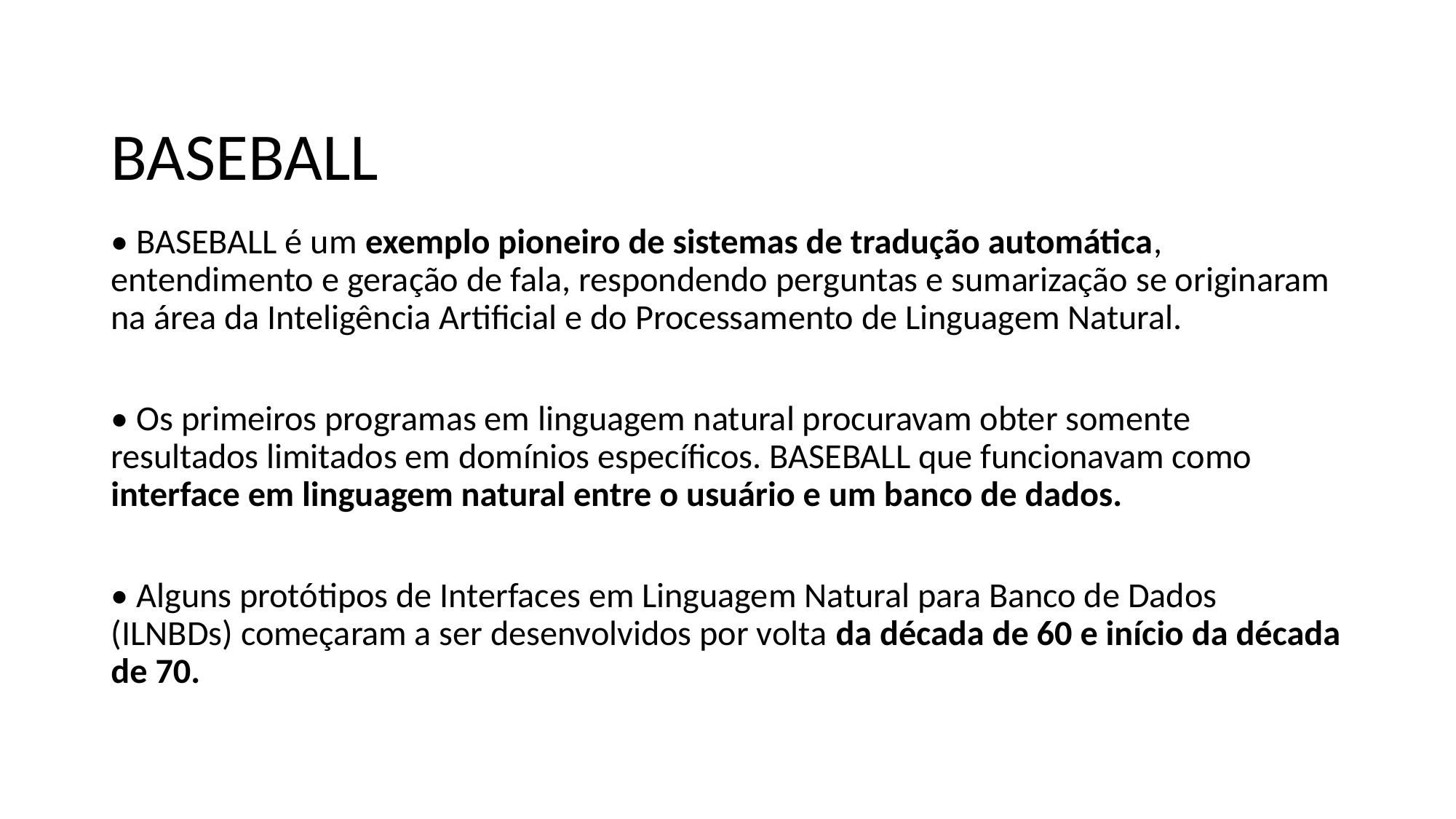

# BASEBALL
• BASEBALL é um exemplo pioneiro de sistemas de tradução automática, entendimento e geração de fala, respondendo perguntas e sumarização se originaram na área da Inteligência Artificial e do Processamento de Linguagem Natural.

• Os primeiros programas em linguagem natural procuravam obter somente resultados limitados em domínios específicos. BASEBALL que funcionavam como interface em linguagem natural entre o usuário e um banco de dados.

• Alguns protótipos de Interfaces em Linguagem Natural para Banco de Dados (ILNBDs) começaram a ser desenvolvidos por volta da década de 60 e início da década de 70.